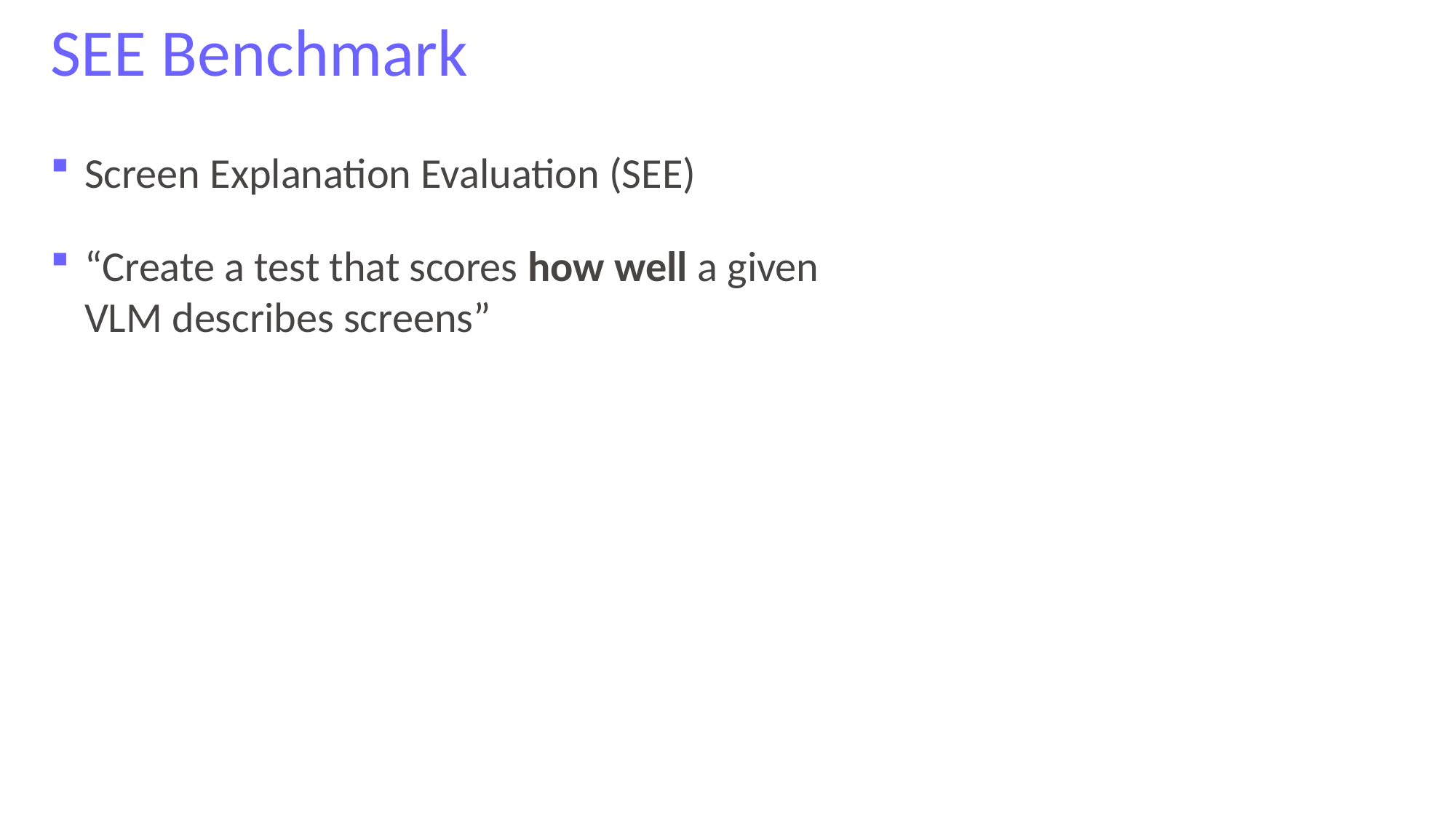

# SEE Benchmark
Screen Explanation Evaluation (SEE)
“Create a test that scores how well a given VLM describes screens”